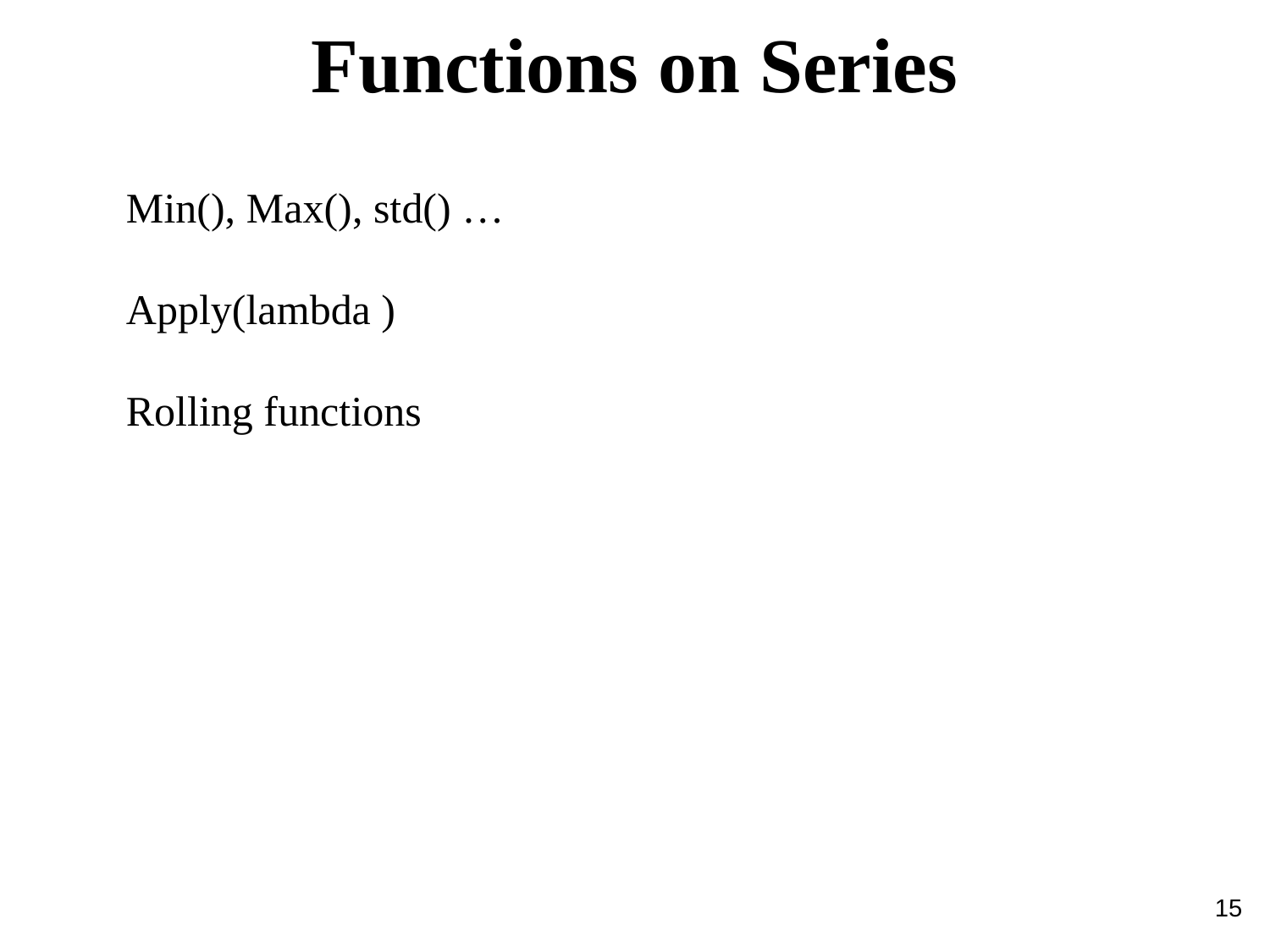

Functions on Series
Min(), Max(), std() …

Apply(lambda )

Rolling functions

15